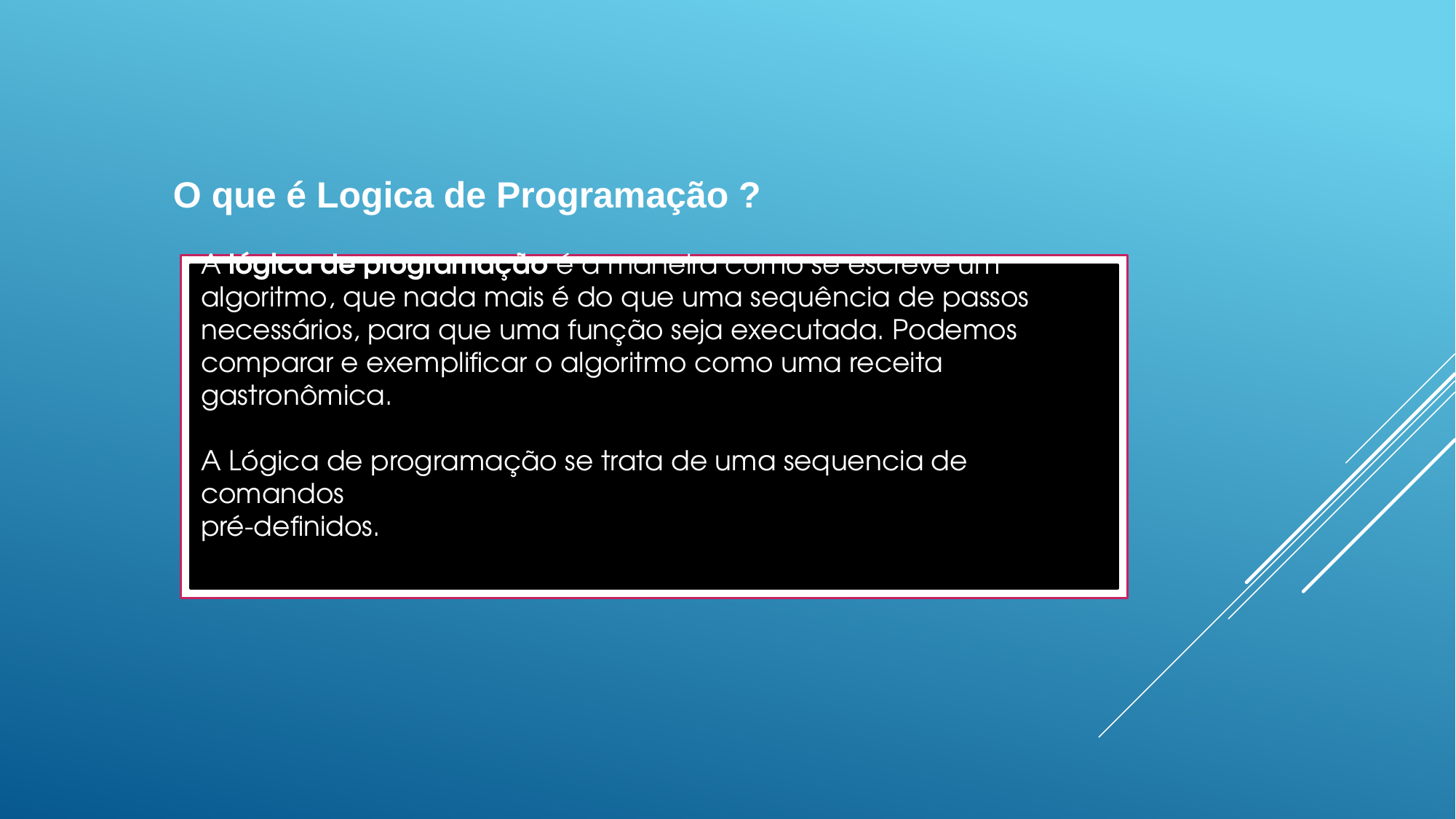

O que é Logica de Programação ?

A lógica de programação é a maneira como se escreve um algoritmo, que nada mais é do que uma sequência de passos necessários, para que uma função seja executada. Podemos comparar e exemplificar o algoritmo como uma receita gastronômica.

A Lógica de programação se trata de uma sequencia de comandos
pré-definidos.